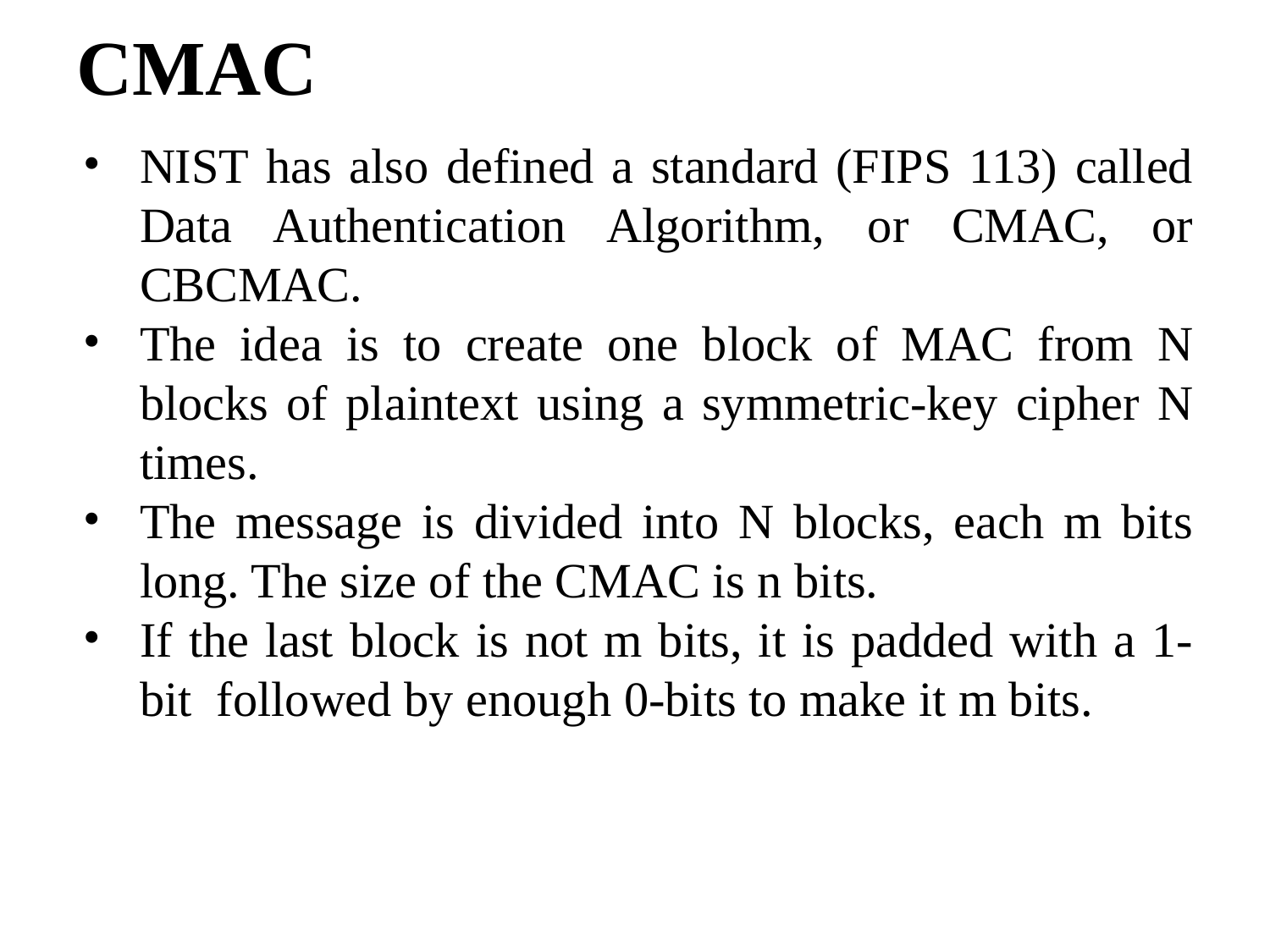

# CMAC
NIST has also defined a standard (FIPS 113) called Data Authentication Algorithm, or CMAC, or CBCMAC.
The idea is to create one block of MAC from N blocks of plaintext using a symmetric-key cipher N times.
The message is divided into N blocks, each m bits long. The size of the CMAC is n bits.
If the last block is not m bits, it is padded with a 1-bit  followed by enough 0-bits to make it m bits.